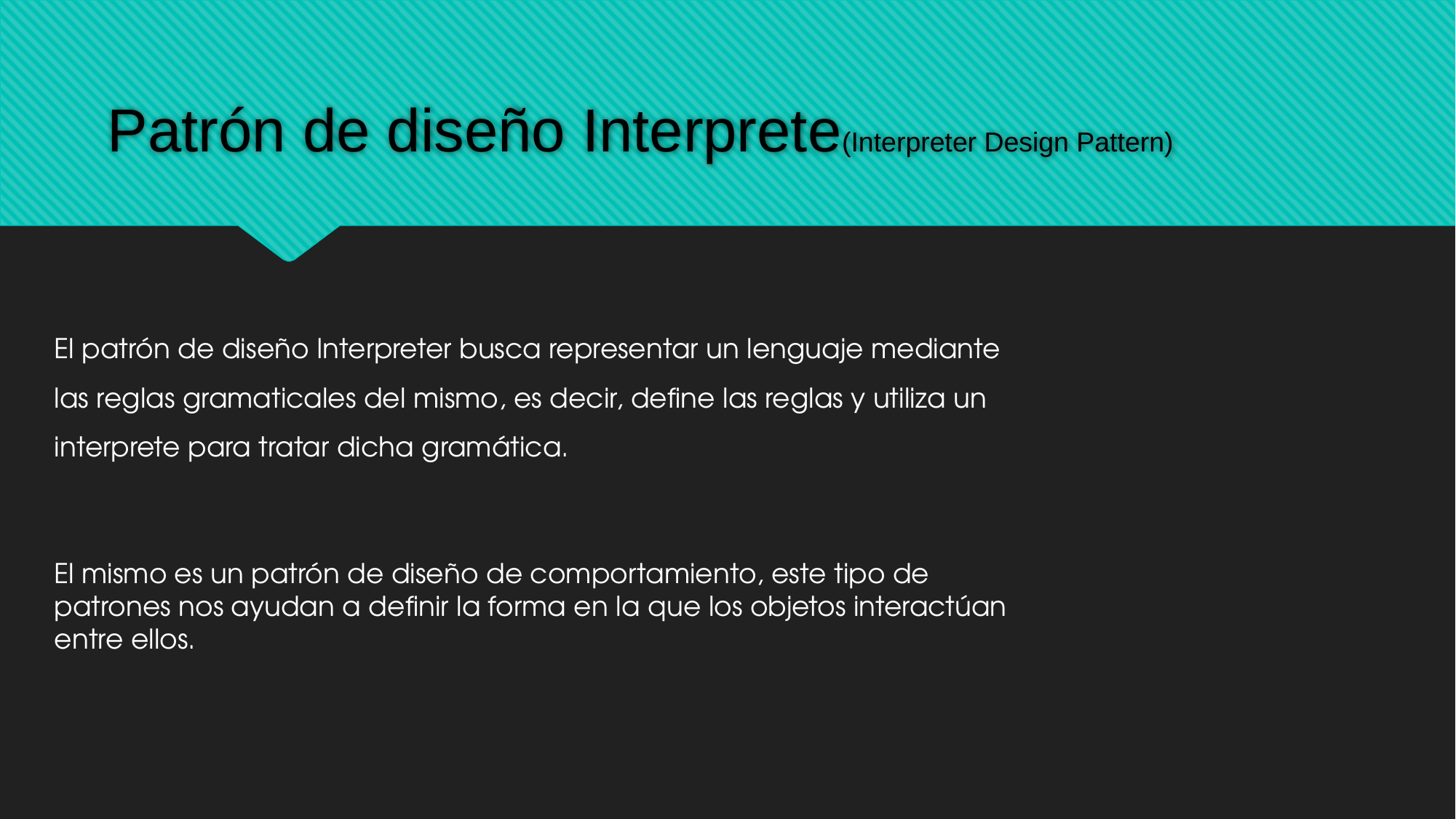

# Patrón de diseño Interprete(Interpreter Design Pattern)
El patrón de diseño Interpreter busca representar un lenguaje mediante las reglas gramaticales del mismo, es decir, define las reglas y utiliza un interprete para tratar dicha gramática.
El mismo es un patrón de diseño de comportamiento, este tipo de patrones nos ayudan a definir la forma en la que los objetos interactúan entre ellos.